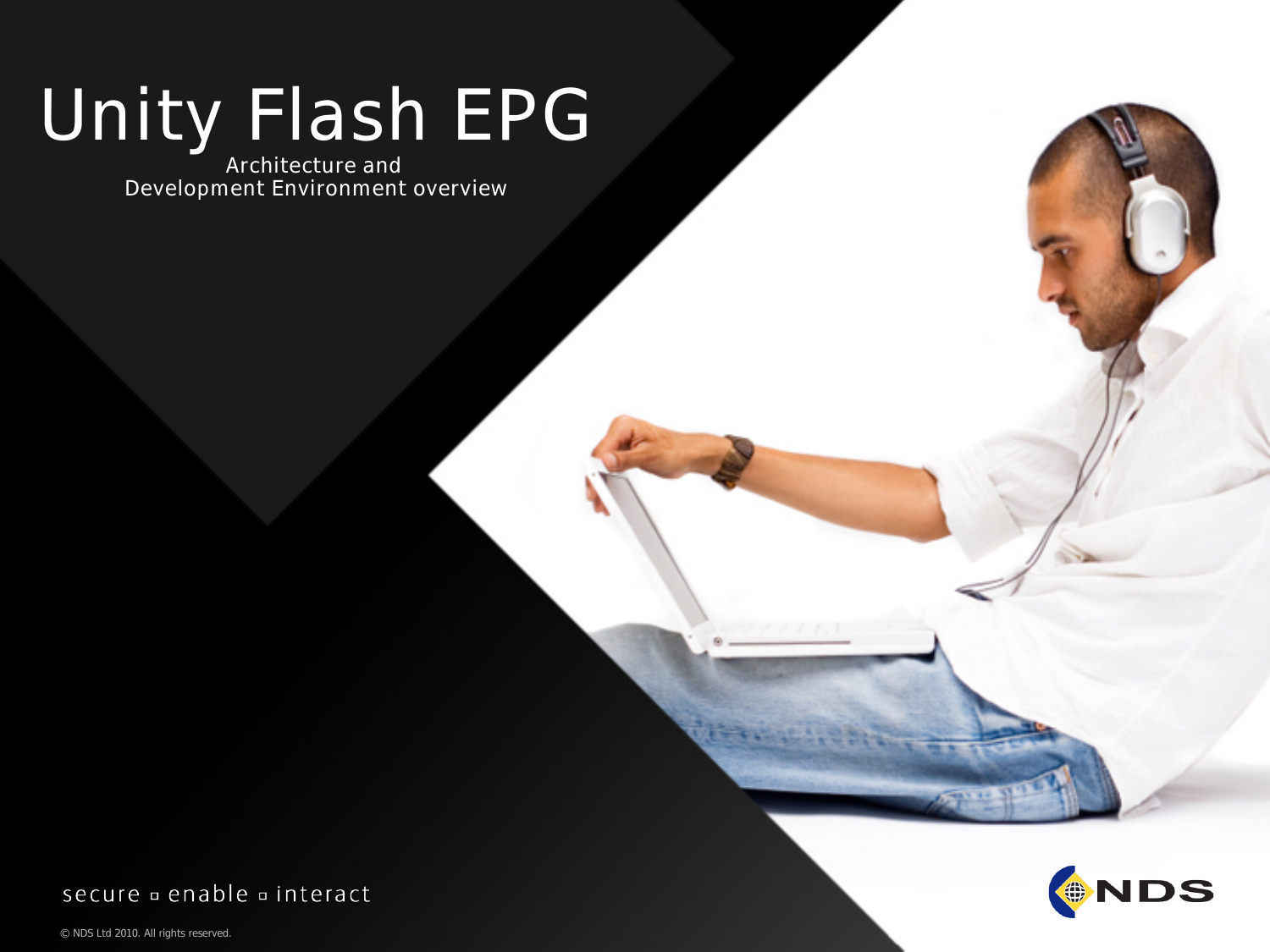

Unity Flash EPG
Architecture and
Development Environment overview